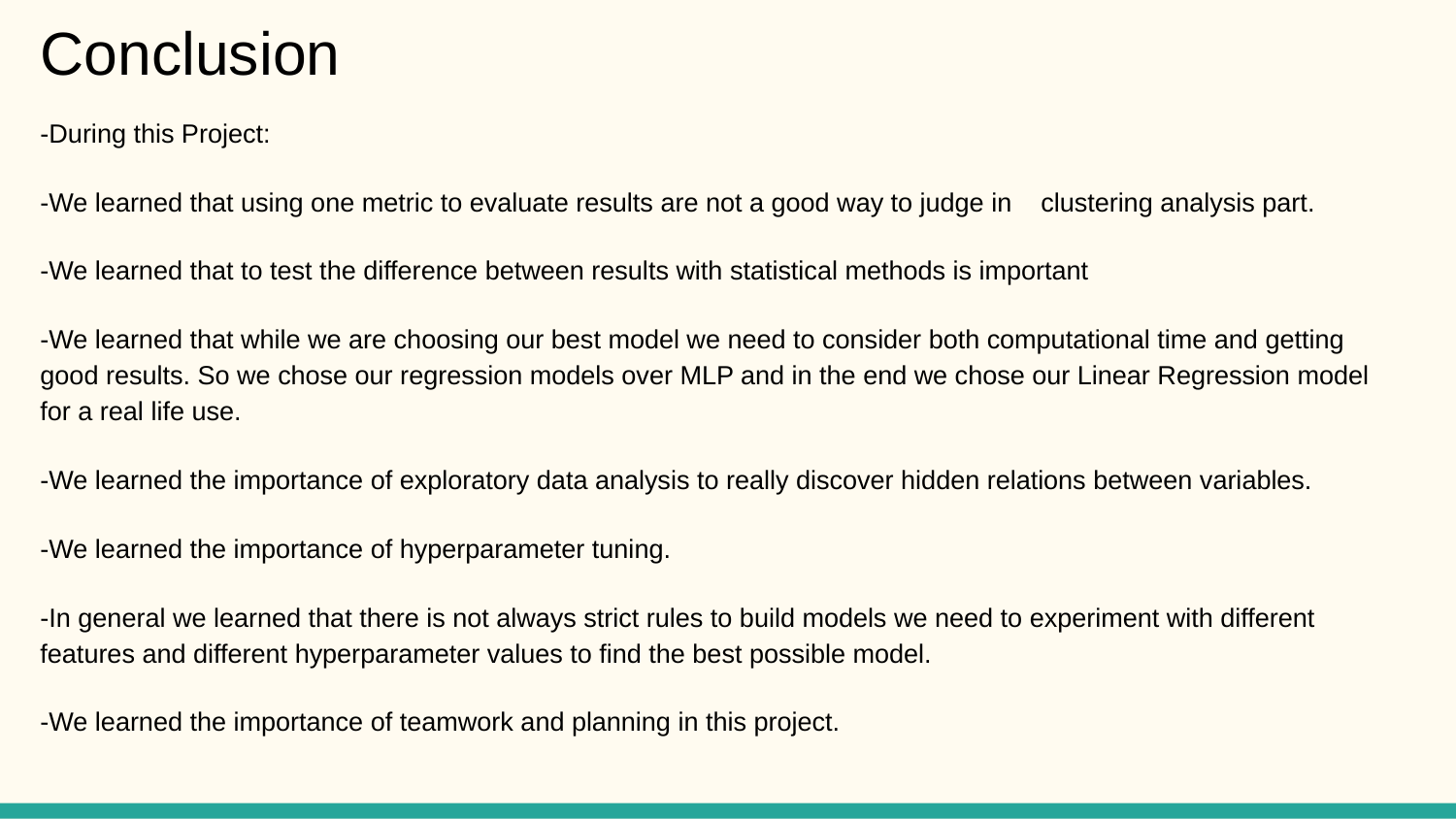

# Conclusion
-During this Project:
-We learned that using one metric to evaluate results are not a good way to judge in    clustering analysis part.
-We learned that to test the difference between results with statistical methods is important
-We learned that while we are choosing our best model we need to consider both computational time and getting good results. So we chose our regression models over MLP and in the end we chose our Linear Regression model for a real life use.
-We learned the importance of exploratory data analysis to really discover hidden relations between variables.
-We learned the importance of hyperparameter tuning.
-In general we learned that there is not always strict rules to build models we need to experiment with different features and different hyperparameter values to find the best possible model.
-We learned the importance of teamwork and planning in this project.